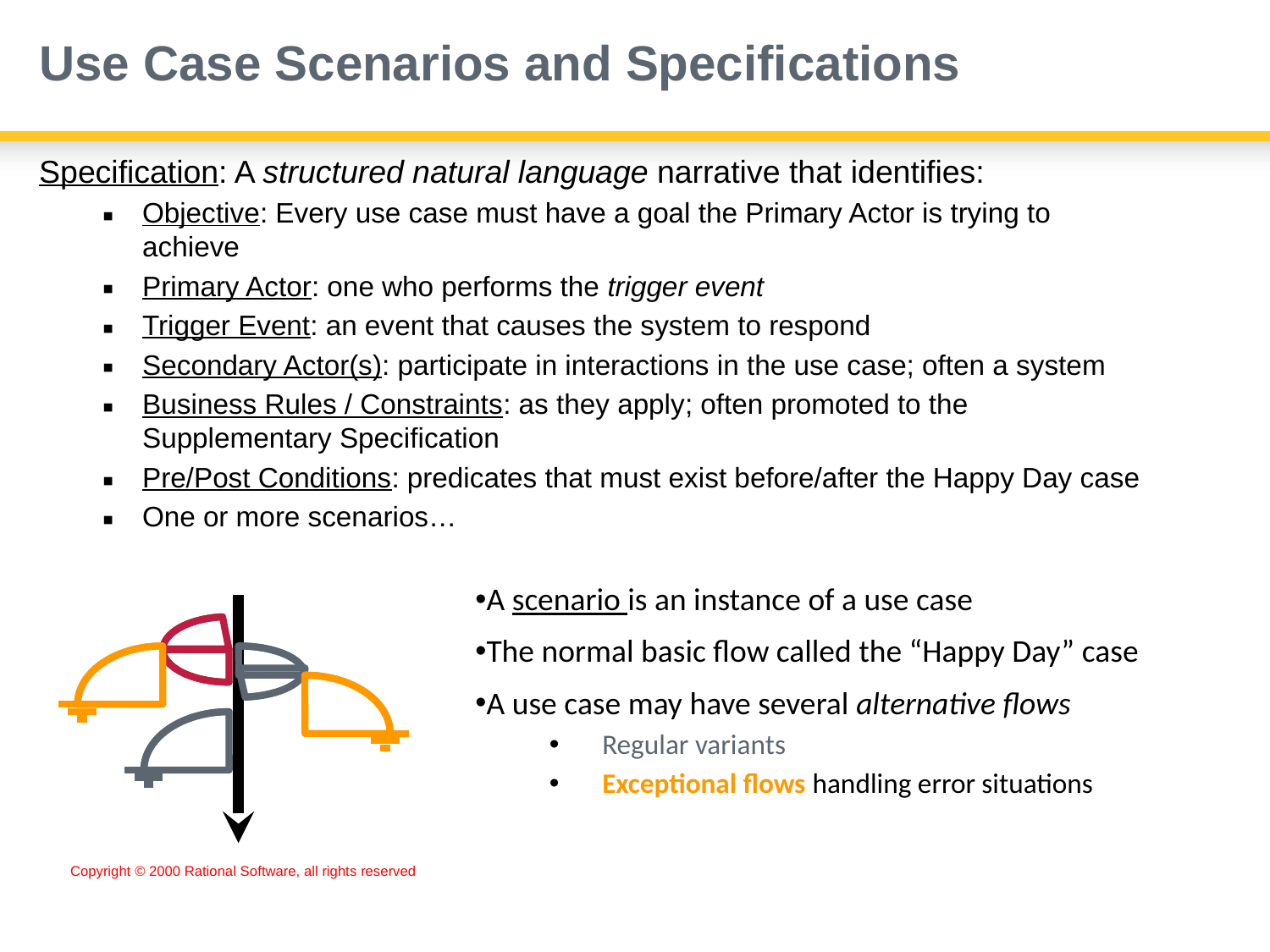

# Use Case Scenarios and Specifications
Specification: A structured natural language narrative that identifies:
Objective: Every use case must have a goal the Primary Actor is trying to achieve
Primary Actor: one who performs the trigger event
Trigger Event: an event that causes the system to respond
Secondary Actor(s): participate in interactions in the use case; often a system
Business Rules / Constraints: as they apply; often promoted to the Supplementary Specification
Pre/Post Conditions: predicates that must exist before/after the Happy Day case
One or more scenarios…
A scenario is an instance of a use case
The normal basic flow called the “Happy Day” case
A use case may have several alternative flows
Regular variants
Exceptional flows handling error situations

Copyright © 2000 Rational Software, all rights reserved